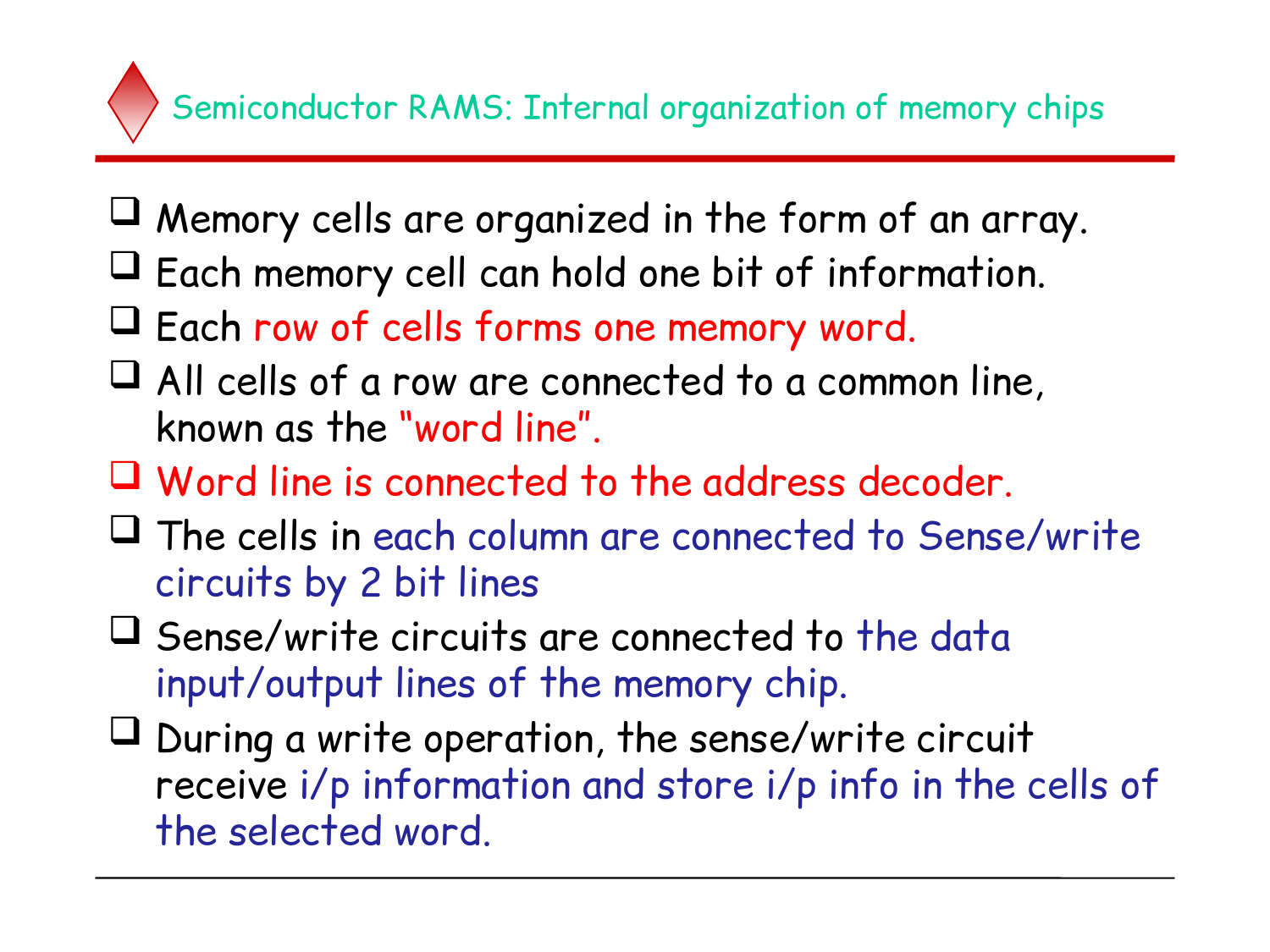

# Semiconductor RAMS: Internal organization of memory chips
Memory cells are organized in the form of an array.
Each memory cell can hold one bit of information.
Each row of cells forms one memory word.
All cells of a row are connected to a common line, known as the “word line”.
Word line is connected to the address decoder.
The cells in each column are connected to Sense/write circuits by 2 bit lines
Sense/write circuits are connected to the data input/output lines of the memory chip.
During a write operation, the sense/write circuit receive i/p information and store i/p info in the cells of the selected word.